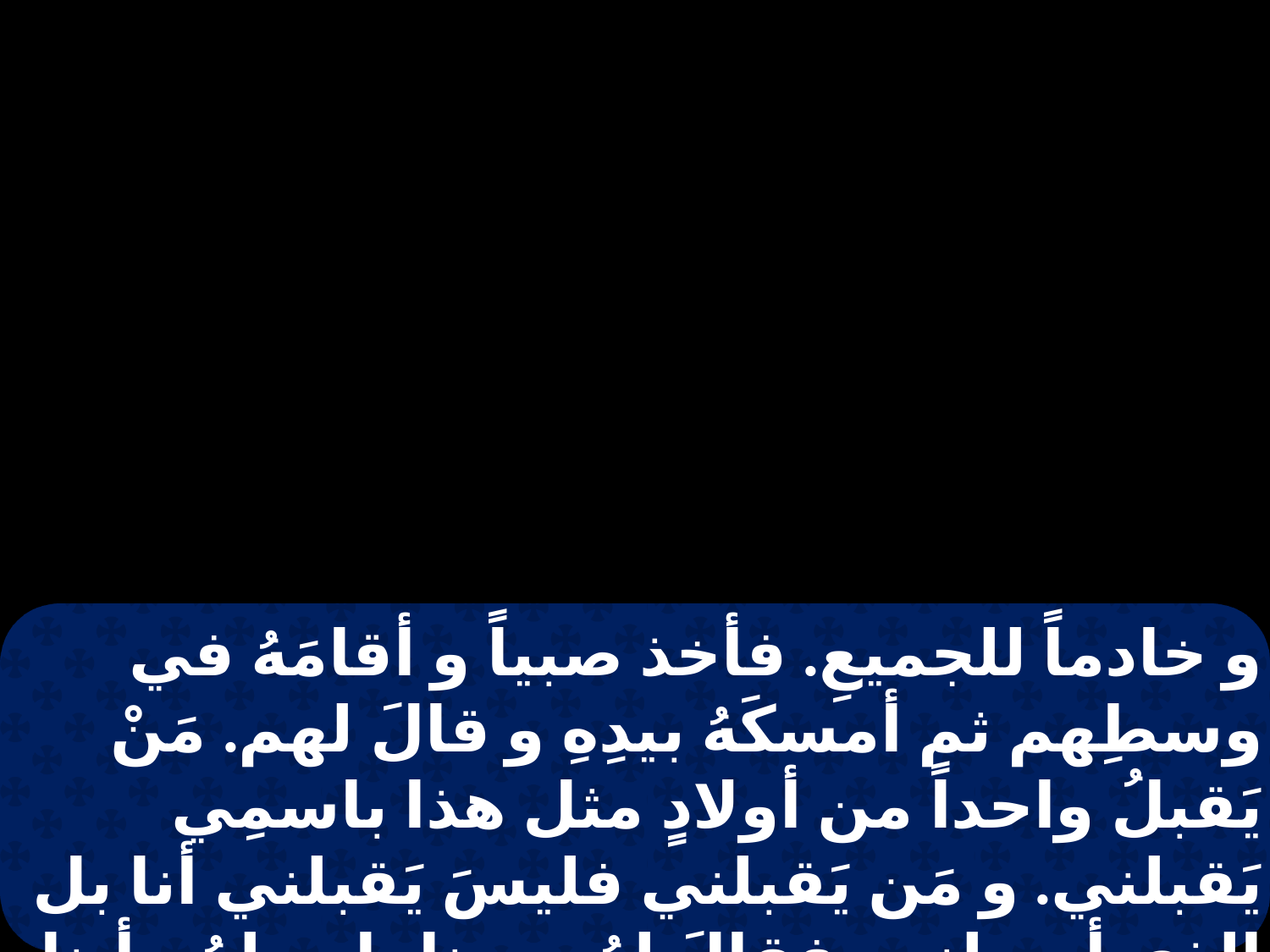

و خادماً للجميعِ. فأخذ صبياً و أقامَهُ في وسطِهم ثم أمسكَهُ بيدِهِ و قالَ لهم. مَنْ يَقبلُ واحداً من أولادٍ مثل هذا باسمِي يَقبلني. و مَن يَقبلني فليسَ يَقبلني أنا بل الذي أرسلني. فقالَ لهُ يوحنا يا معلمُ رأينا واحداً يُخرجُ شياطينَ باسمِك فمنعناهُ لأنهُ ليسَ يَتبعُنا.